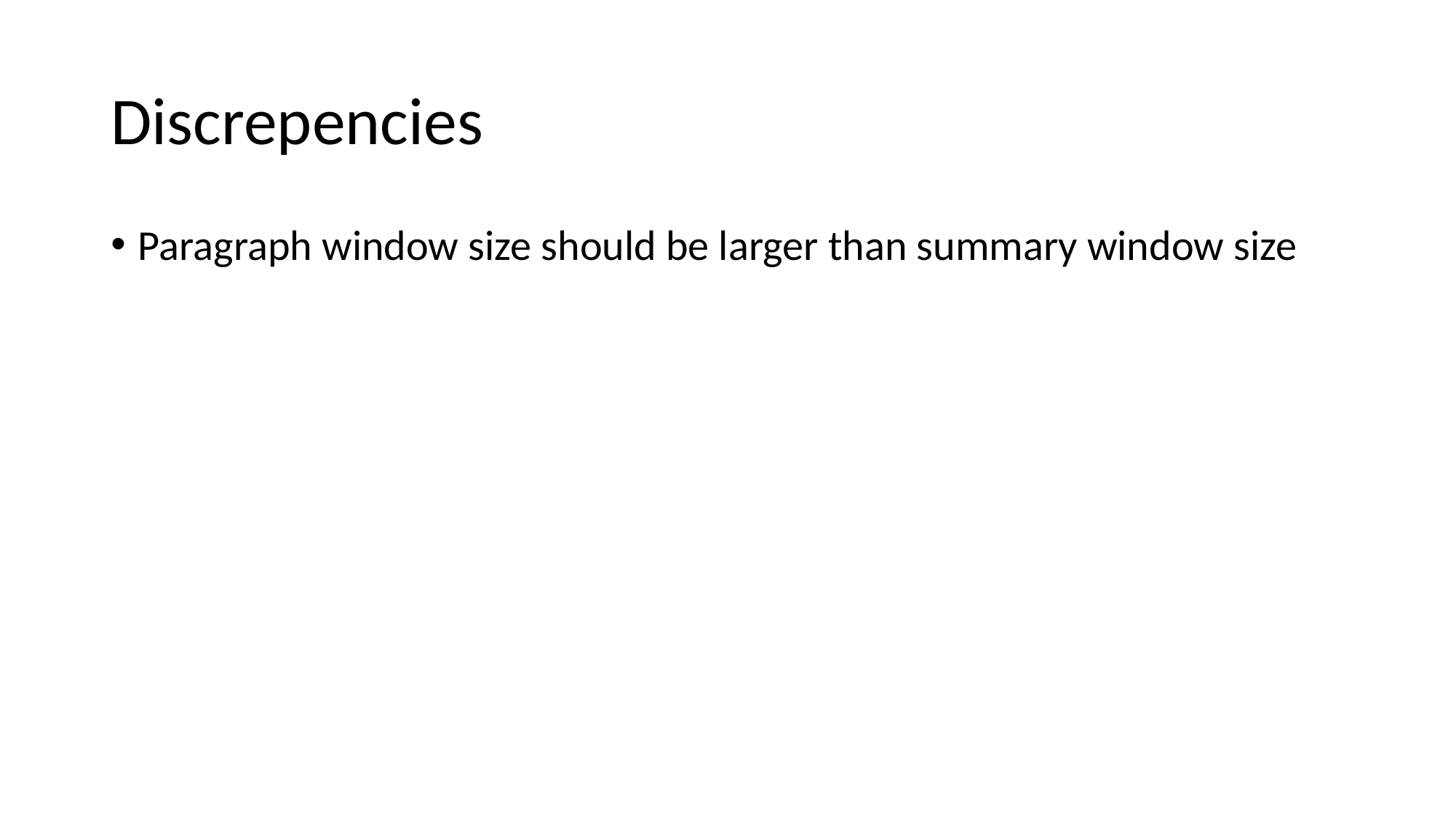

# Discrepencies
Paragraph window size should be larger than summary window size